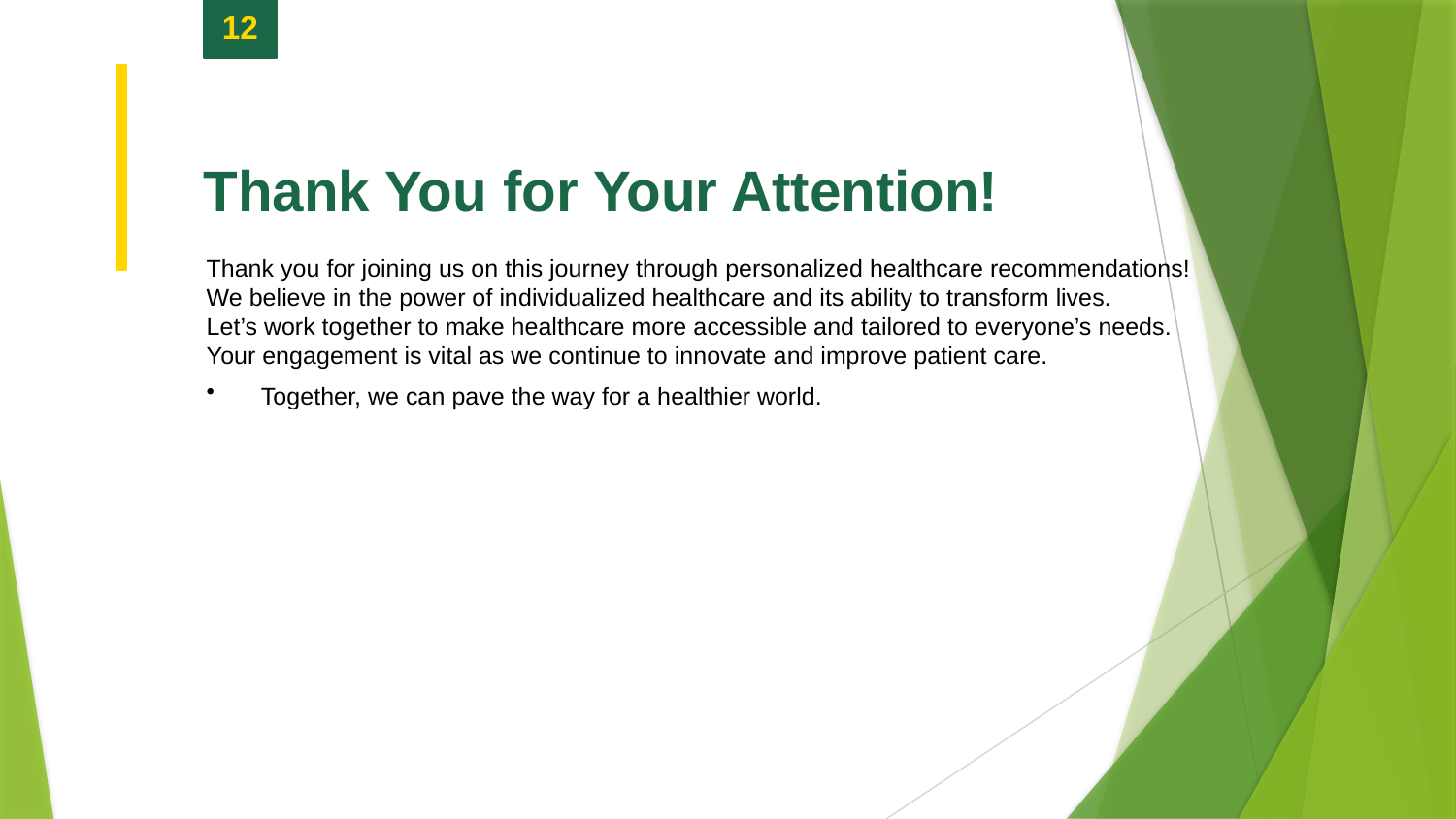

12

Thank You for Your Attention!
Thank you for joining us on this journey through personalized healthcare recommendations!
We believe in the power of individualized healthcare and its ability to transform lives.
Let’s work together to make healthcare more accessible and tailored to everyone’s needs.
Your engagement is vital as we continue to innovate and improve patient care.
Together, we can pave the way for a healthier world.